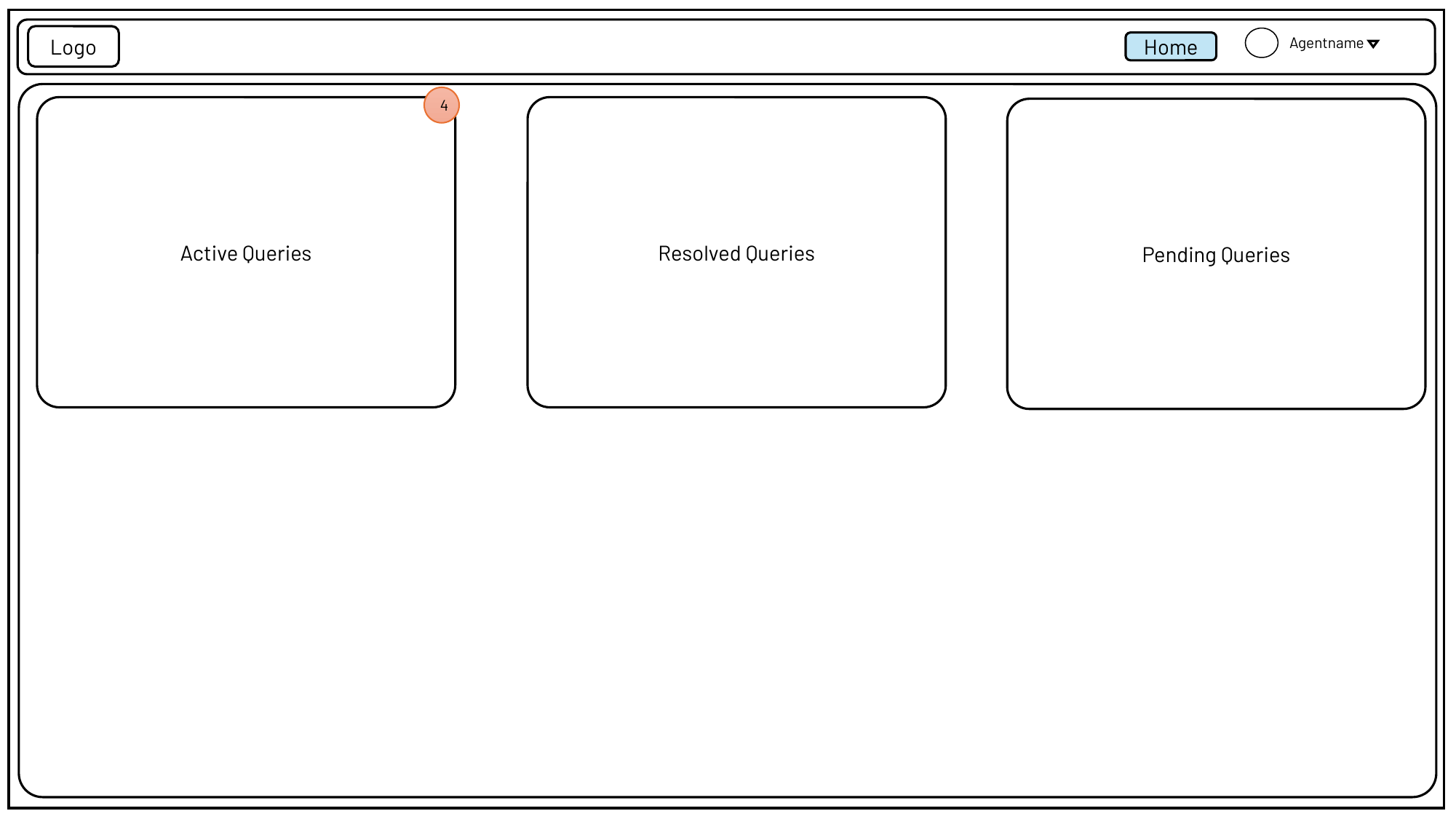

Logo

Agentname
Home

4
Resolved Queries
Active Queries
Pending Queries